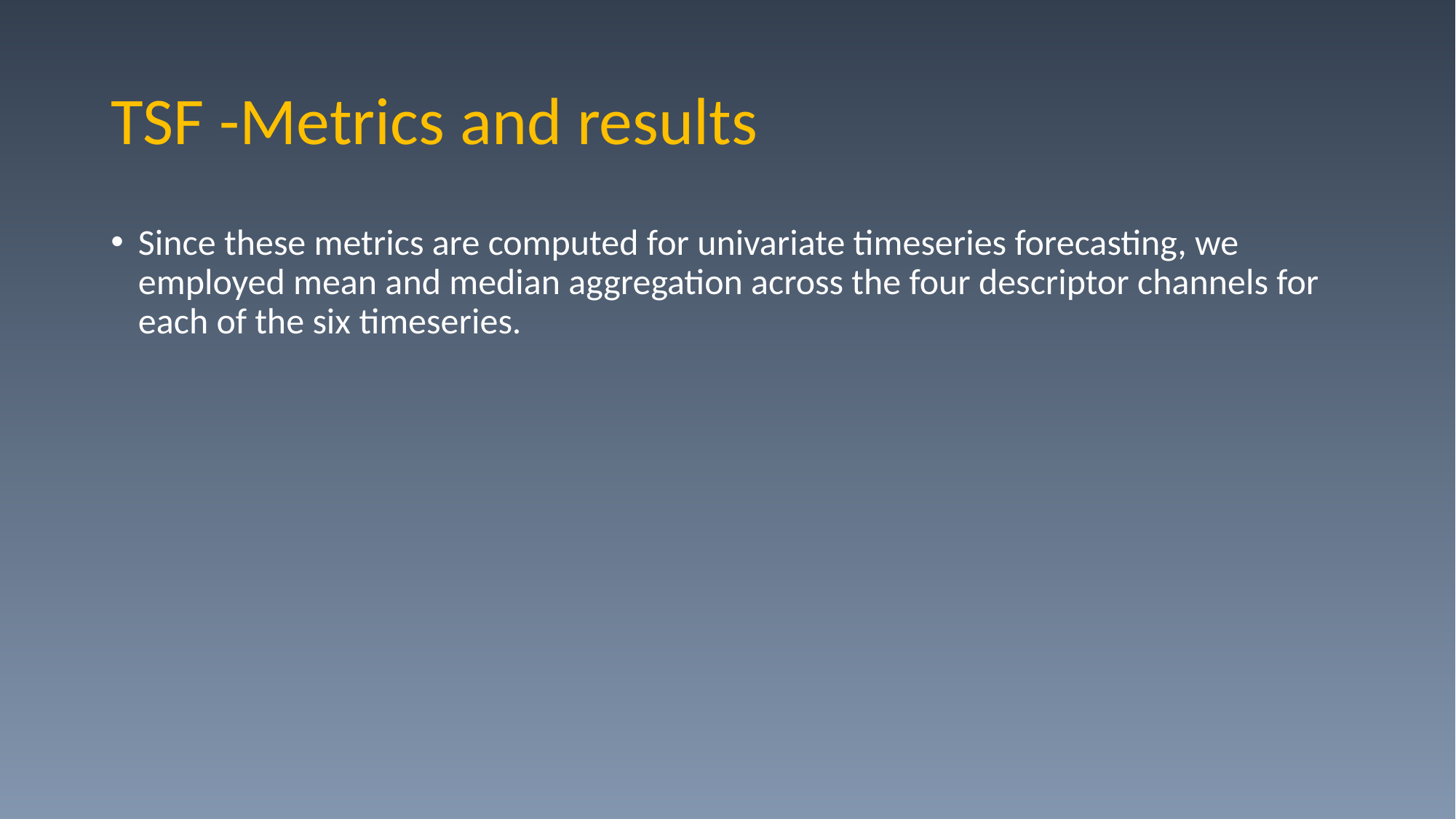

# TSF -Metrics and results
Since these metrics are computed for univariate timeseries forecasting, we employed mean and median aggregation across the four descriptor channels for each of the six timeseries.